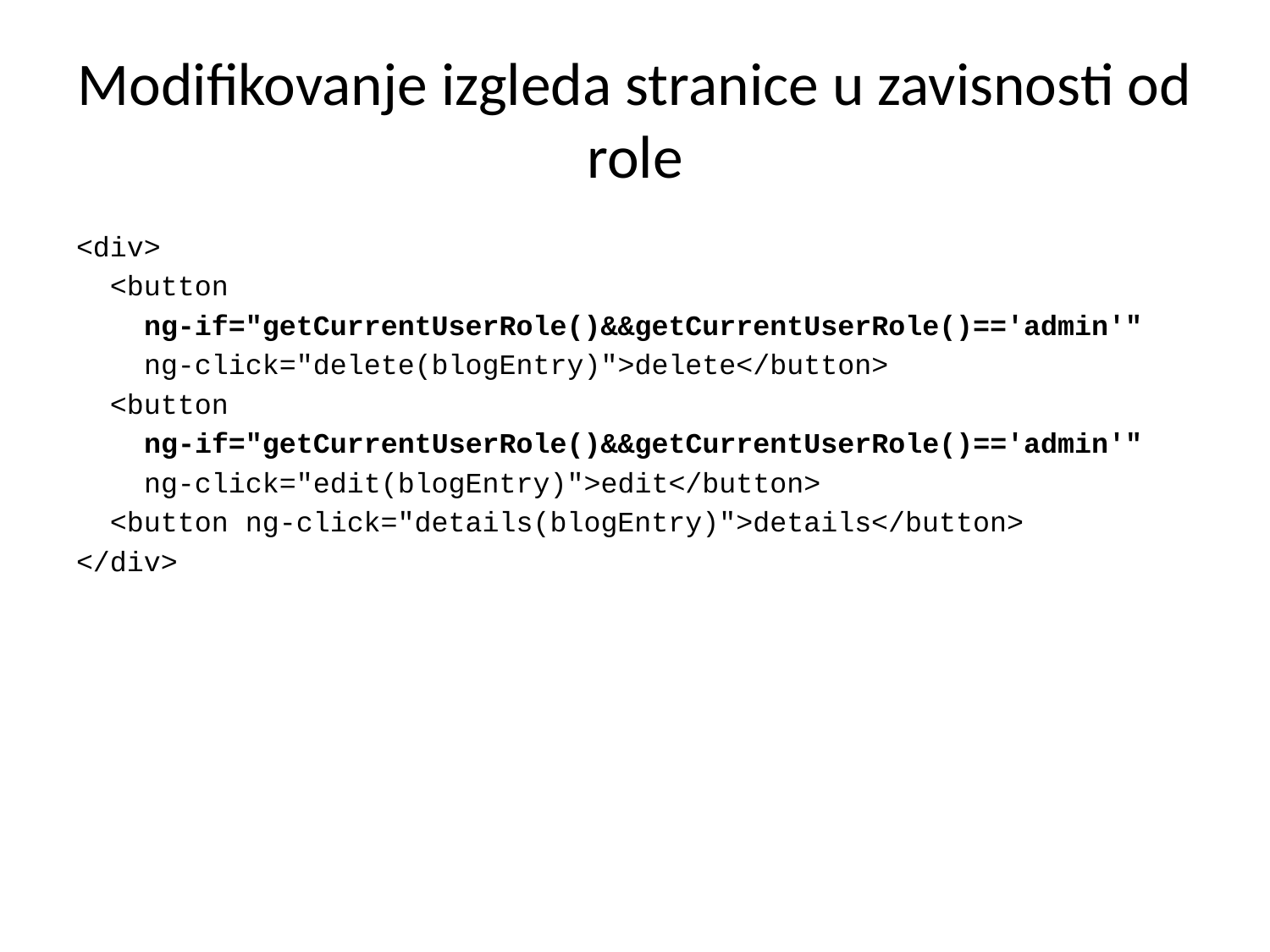

# Modifikovanje izgleda stranice u zavisnosti od role
<div>
  <button
    ng-if="getCurrentUserRole()&&getCurrentUserRole()=='admin'"
    ng-click="delete(blogEntry)">delete</button>
  <button
    ng-if="getCurrentUserRole()&&getCurrentUserRole()=='admin'"
    ng-click="edit(blogEntry)">edit</button>
  <button ng-click="details(blogEntry)">details</button>
</div>